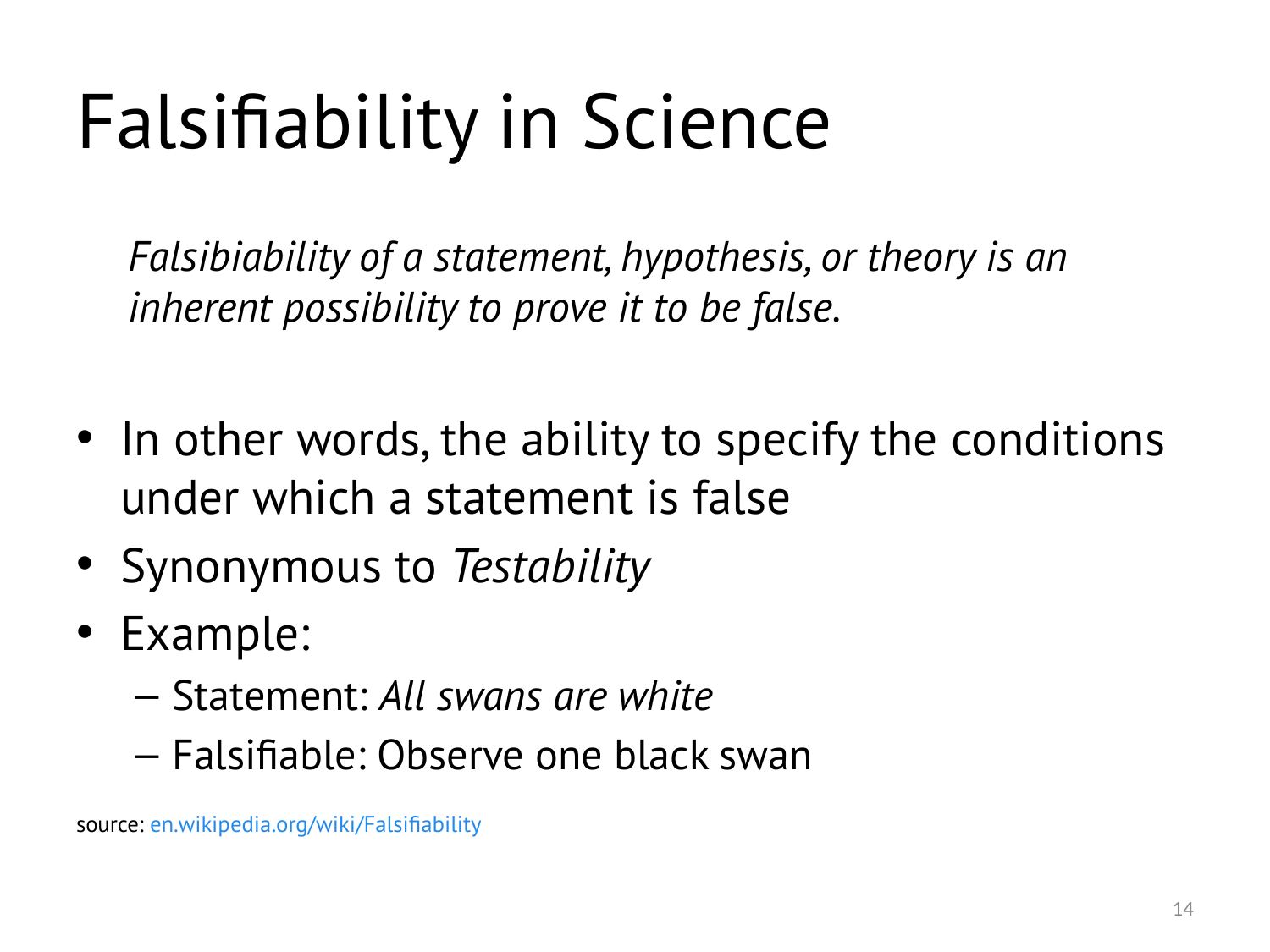

# Falsifiability in Science
Falsibiability of a statement, hypothesis, or theory is an inherent possibility to prove it to be false.

In other words, the ability to specify the conditions under which a statement is false
Synonymous to Testability
Example:
Statement: All swans are white
Falsifiable: Observe one black swan

source: en.wikipedia.org/wiki/Falsifiability
14